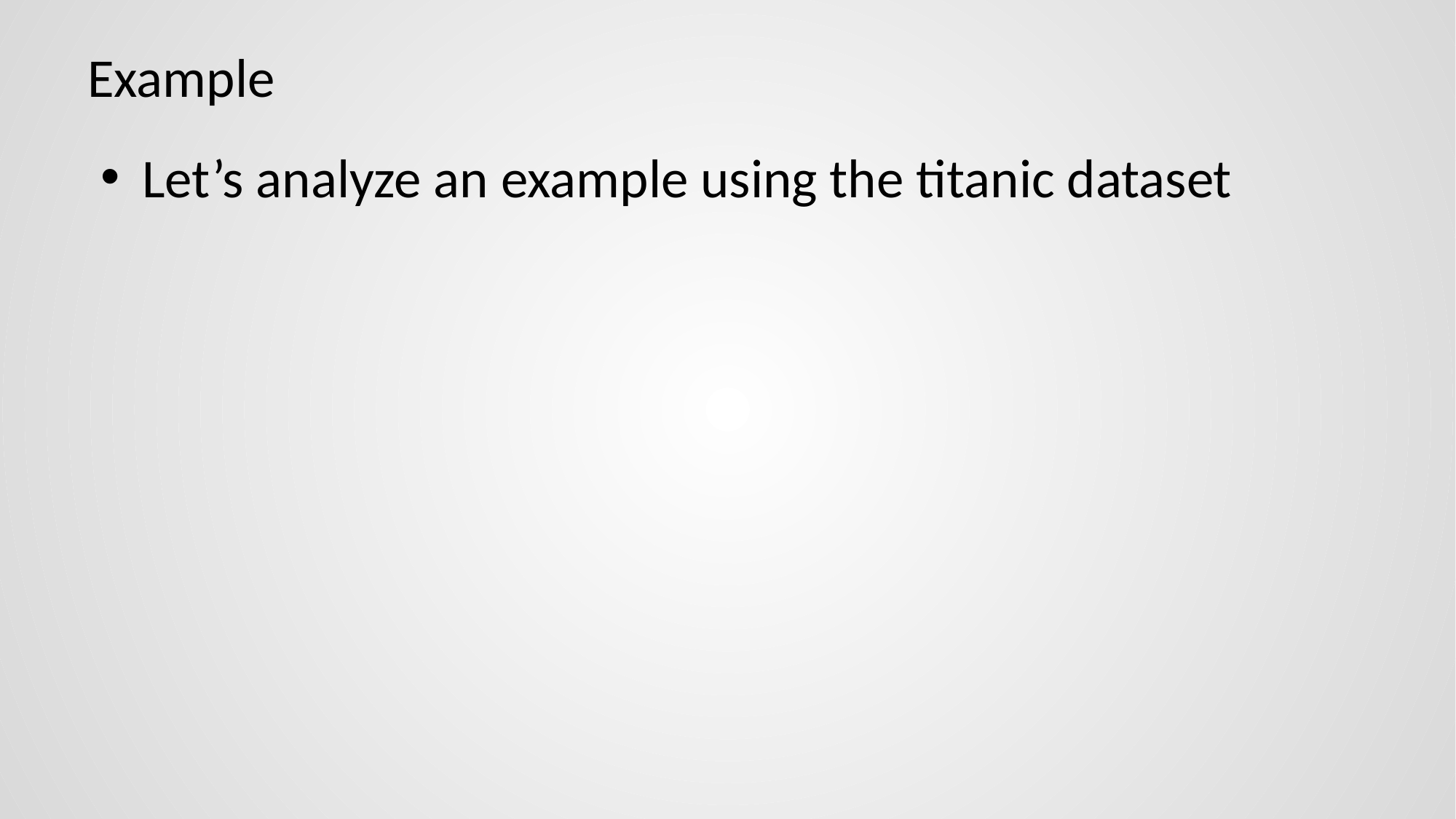

# Example
Let’s analyze an example using the titanic dataset